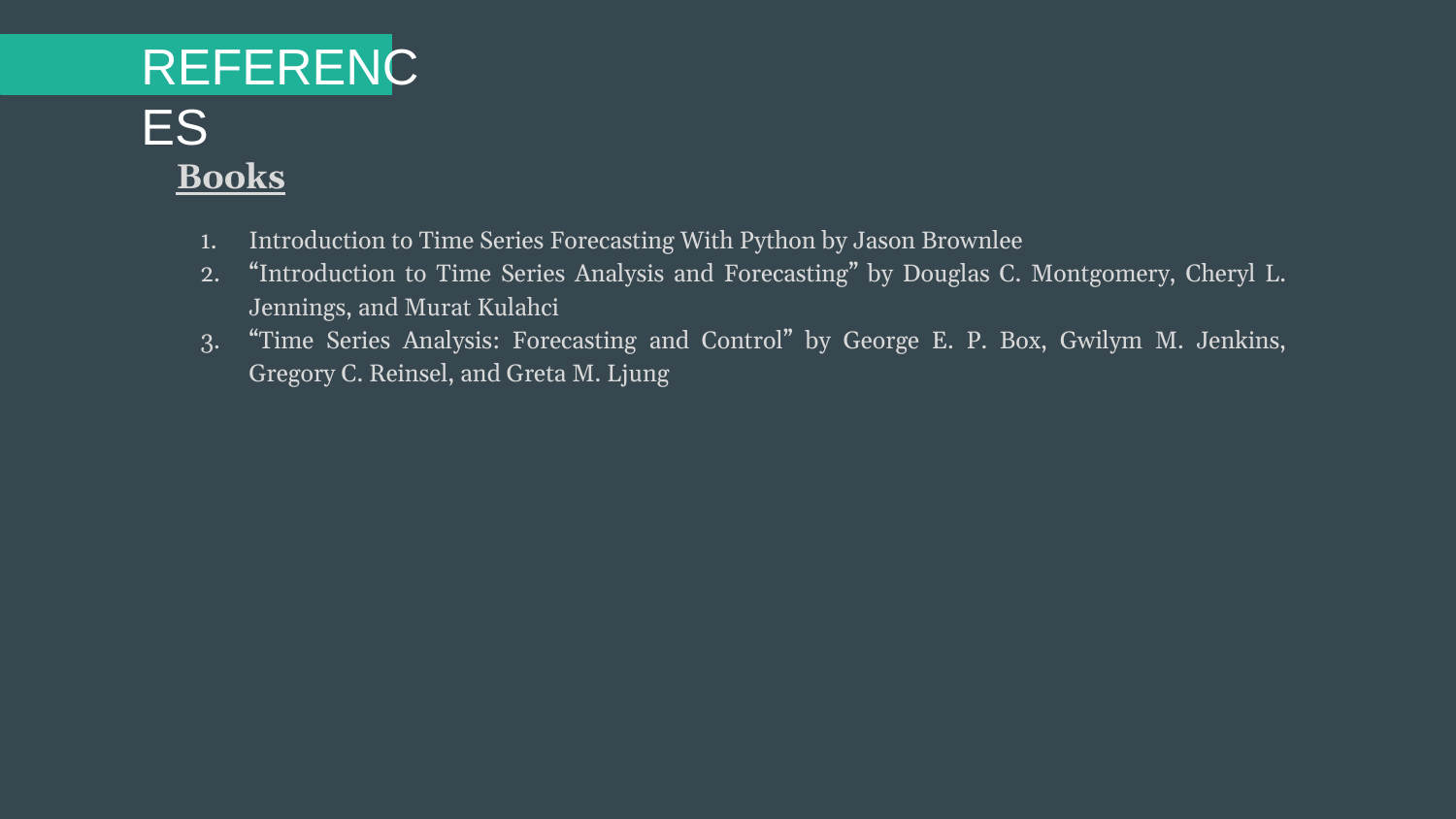

REFERENCES

Books
Introduction to Time Series Forecasting With Python by Jason Brownlee
“Introduction to Time Series Analysis and Forecasting” by Douglas C. Montgomery, Cheryl L. Jennings, and Murat Kulahci
“Time Series Analysis: Forecasting and Control” by George E. P. Box, Gwilym M. Jenkins, Gregory C. Reinsel, and Greta M. Ljung